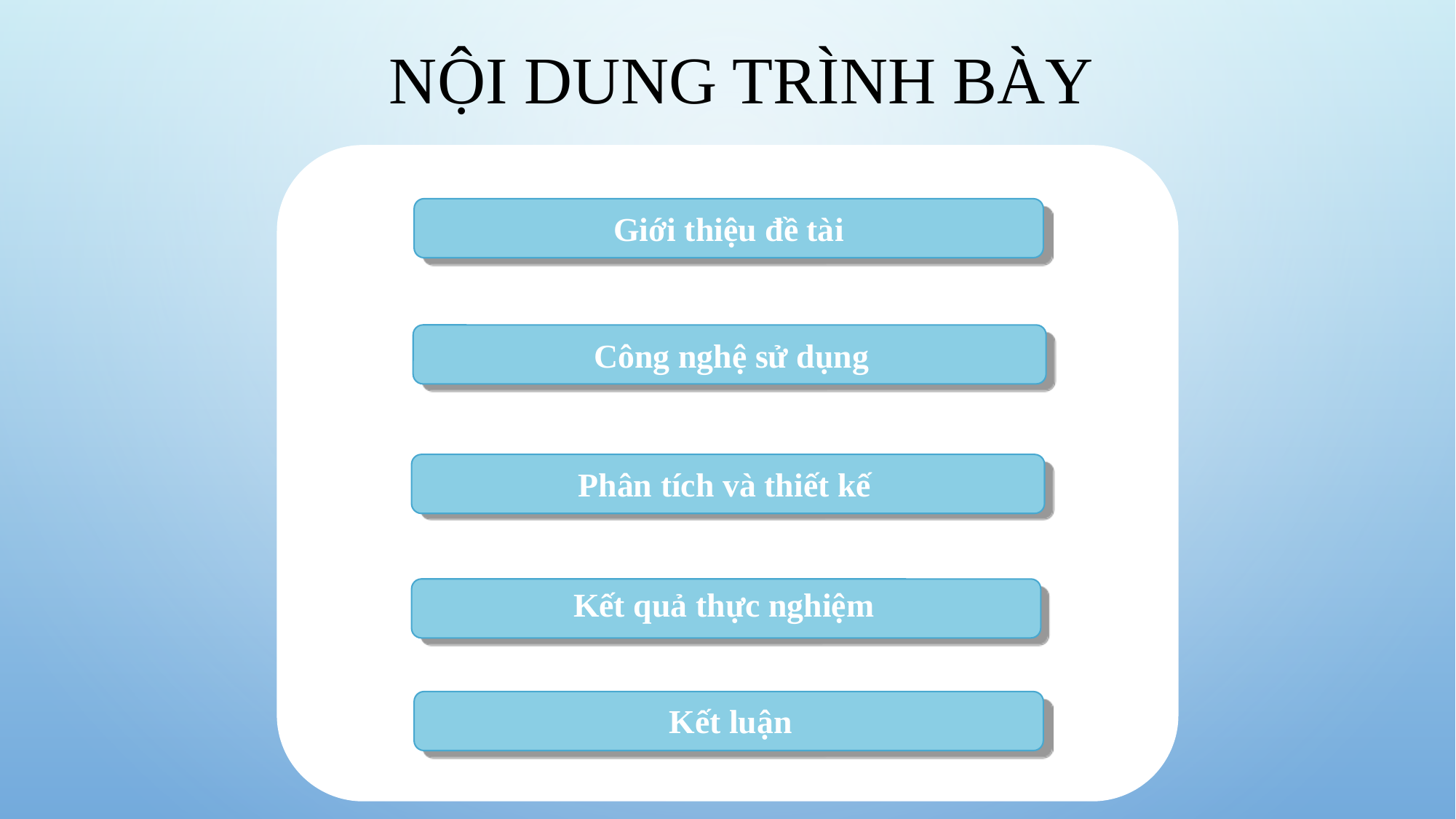

NỘI DUNG TRÌNH BÀY

Giới thiệu đề tài

Công nghệ sử dụng

Phân tích và thiết kế
Kết quả thực nghiệm

Kết luận